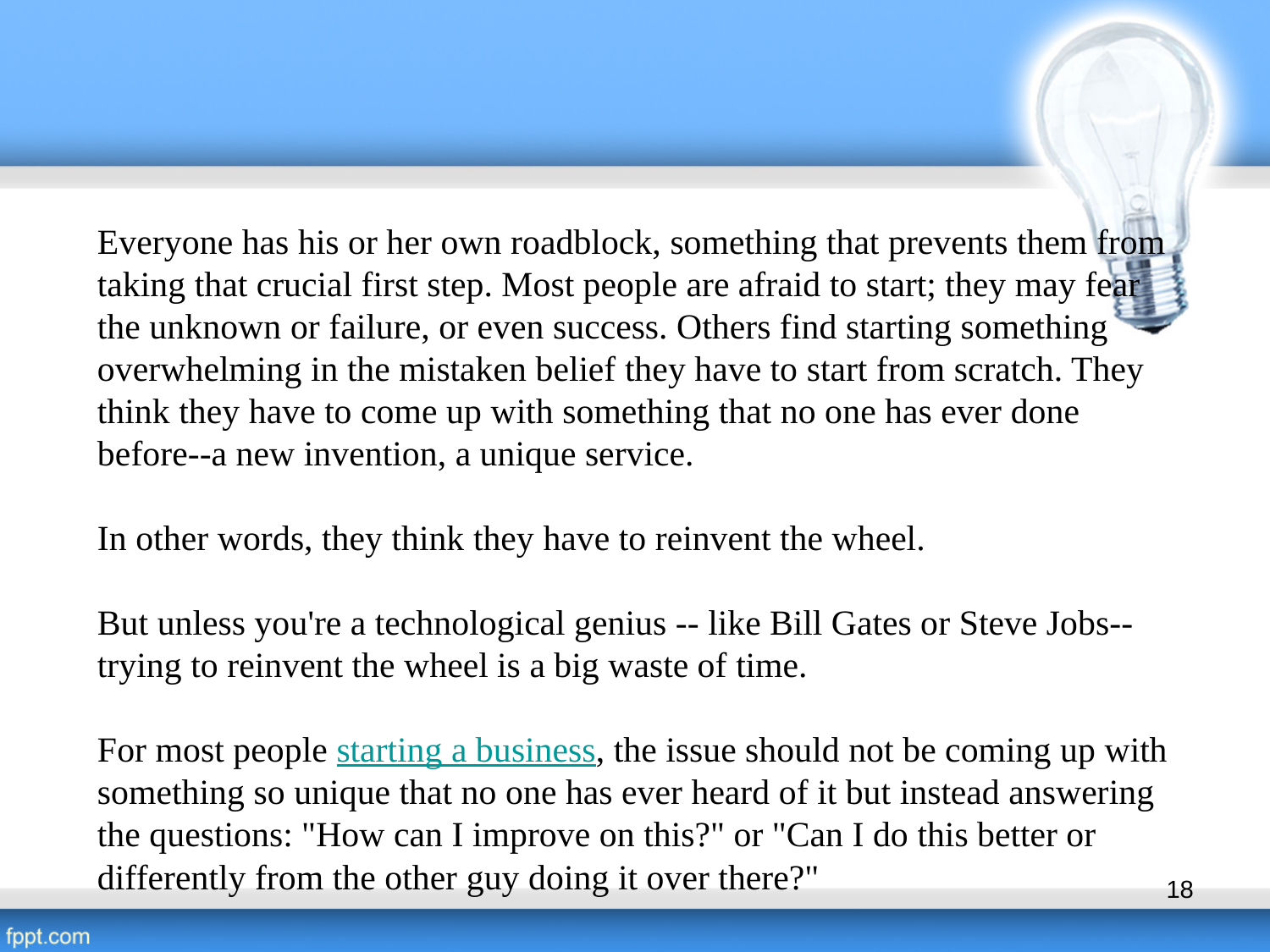

Everyone has his or her own roadblock, something that prevents them from taking that crucial first step. Most people are afraid to start; they may fear the unknown or failure, or even success. Others find starting something overwhelming in the mistaken belief they have to start from scratch. They think they have to come up with something that no one has ever done before--a new invention, a unique service.

In other words, they think they have to reinvent the wheel.

But unless you're a technological genius -- like Bill Gates or Steve Jobs--trying to reinvent the wheel is a big waste of time.

For most people starting a business, the issue should not be coming up with something so unique that no one has ever heard of it but instead answering the questions: "How can I improve on this?" or "Can I do this better or differently from the other guy doing it over there?"

18